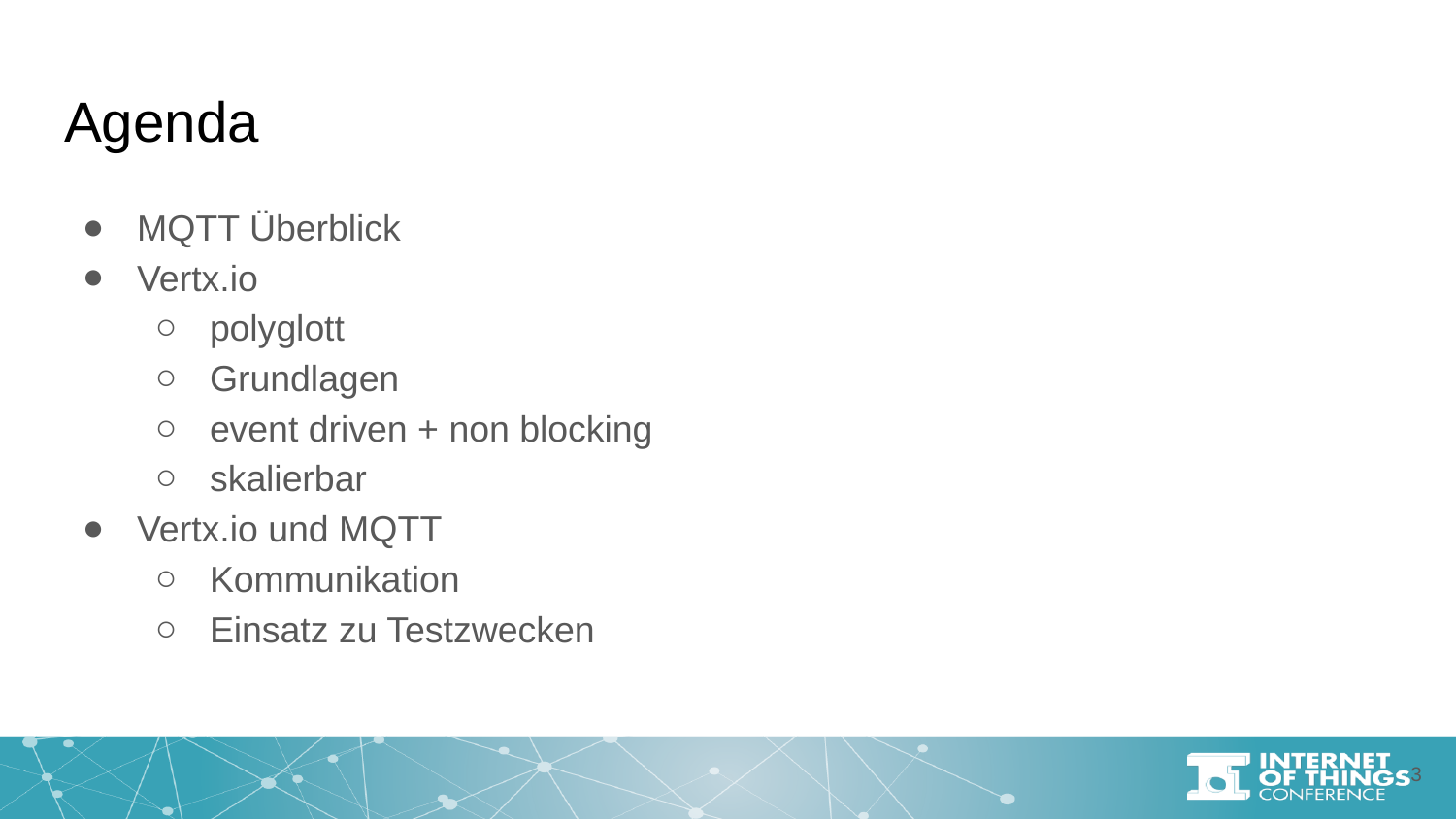

# Agenda
MQTT Überblick
Vertx.io
polyglott
Grundlagen
event driven + non blocking
skalierbar
Vertx.io und MQTT
Kommunikation
Einsatz zu Testzwecken

3